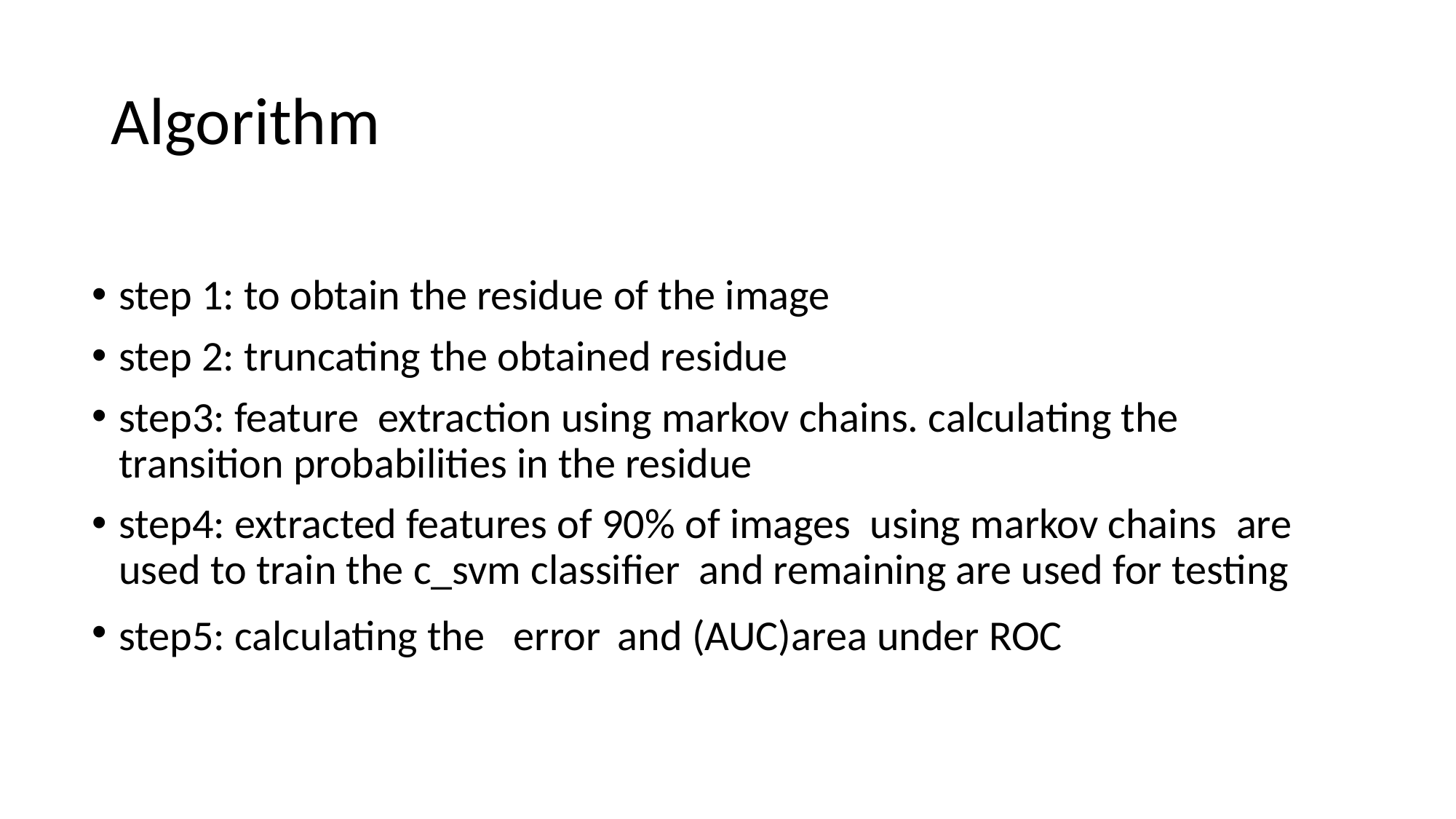

# Algorithm

step 1: to obtain the residue of the image
step 2: truncating the obtained residue
step3: feature  extraction using markov chains. calculating the transition probabilities in the residue
step4: extracted features of 90% of images  using markov chains  are used to train the c_svm classifier  and remaining are used for testing
step5: calculating the   error   and (AUC)area under ROC